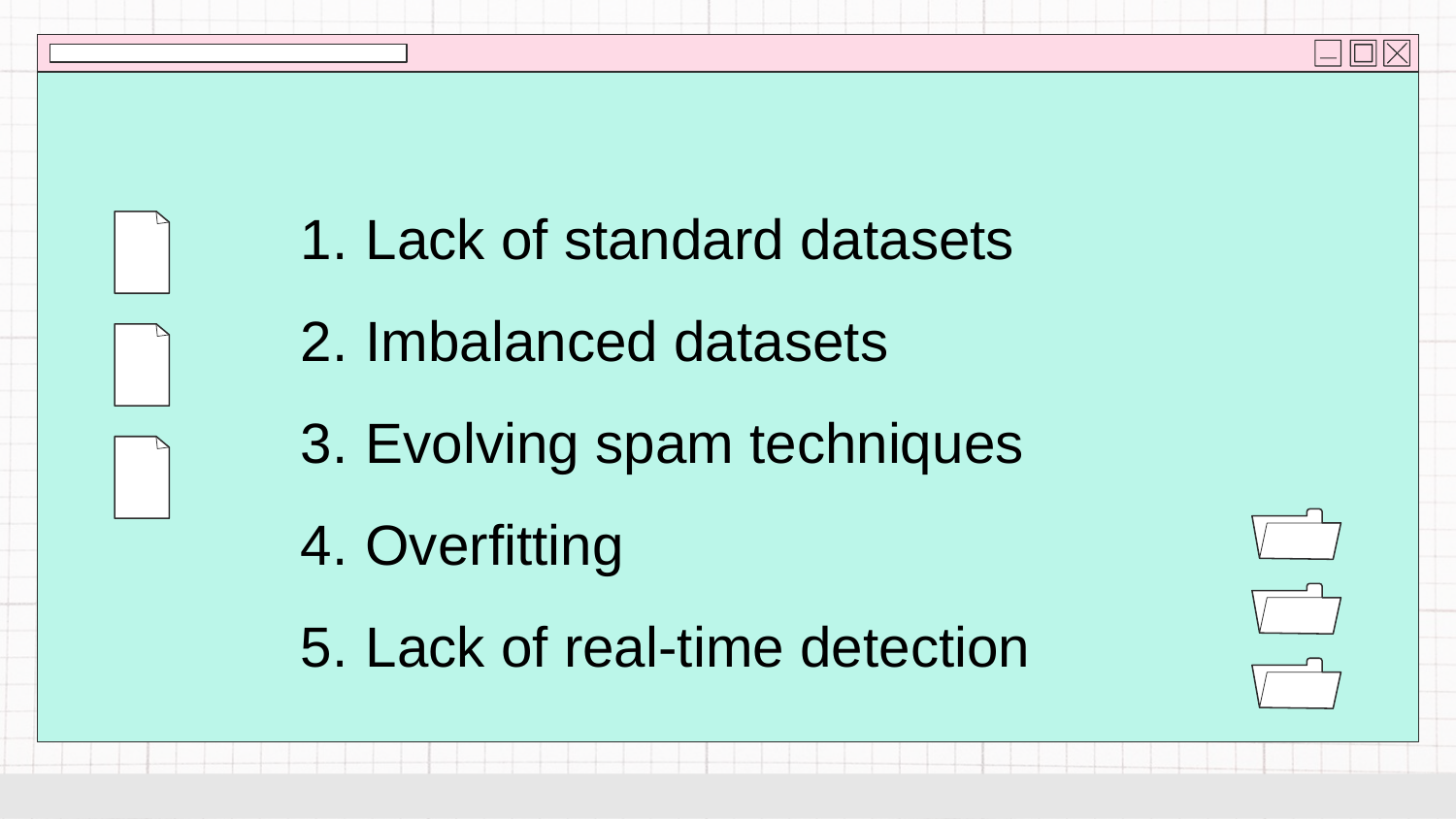

Lack of standard datasets
Imbalanced datasets
Evolving spam techniques
Overfitting
Lack of real-time detection